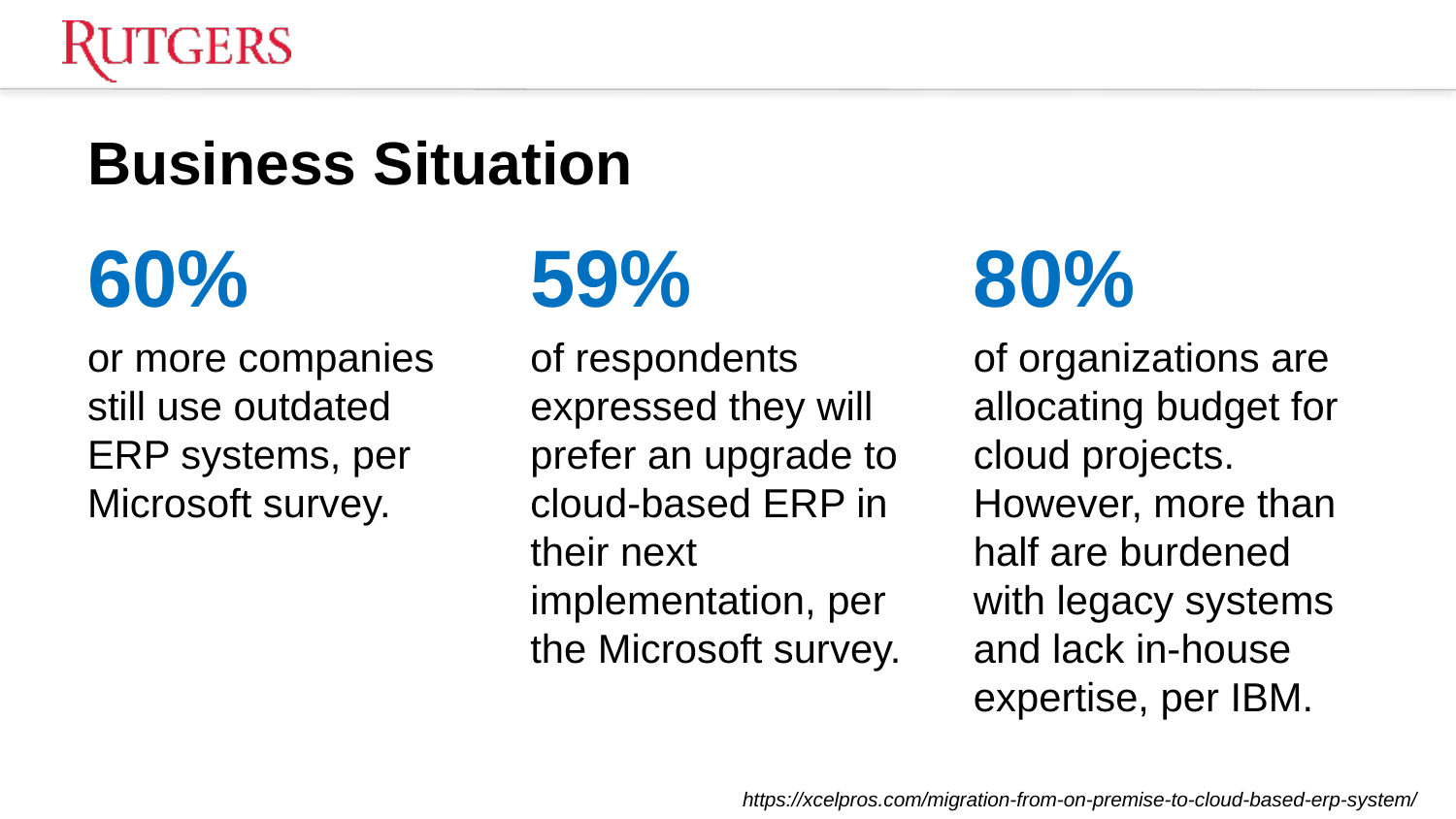

# Business Situation
60%
or more companies still use outdated ERP systems, per Microsoft survey.
59%
of respondents expressed they will prefer an upgrade to cloud-based ERP in their next implementation, per the Microsoft survey.
80%
of organizations are allocating budget for cloud projects. However, more than half are burdened with legacy systems and lack in-house expertise, per IBM.
https://xcelpros.com/migration-from-on-premise-to-cloud-based-erp-system/